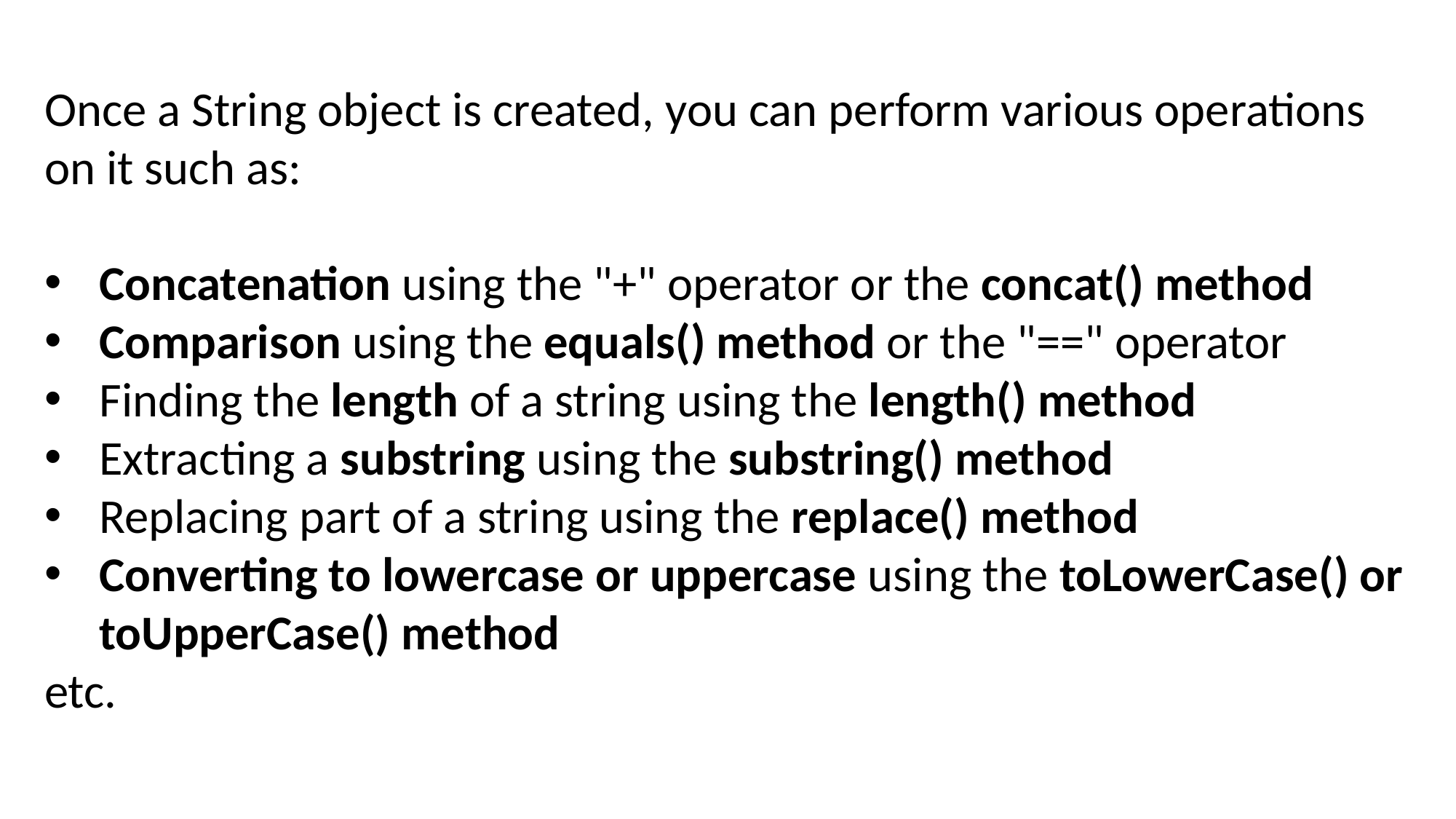

Once a String object is created, you can perform various operations on it such as:

Concatenation using the "+" operator or the concat() method
Comparison using the equals() method or the "==" operator
Finding the length of a string using the length() method
Extracting a substring using the substring() method
Replacing part of a string using the replace() method
Converting to lowercase or uppercase using the toLowerCase() or toUpperCase() method
etc.